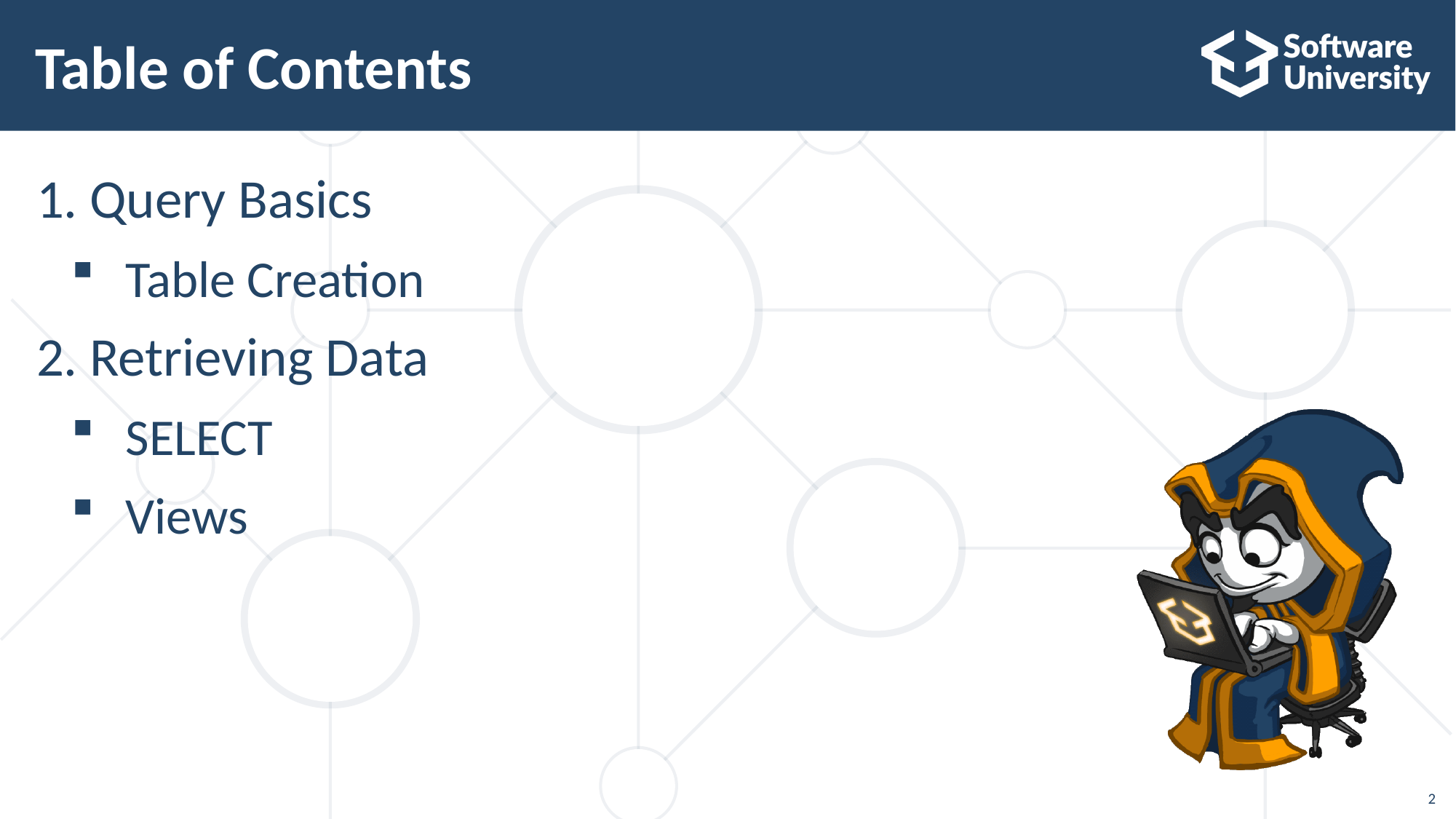

# Table of Contents
Query Basics
Table Creation
Retrieving Data
SELECT
Views
2